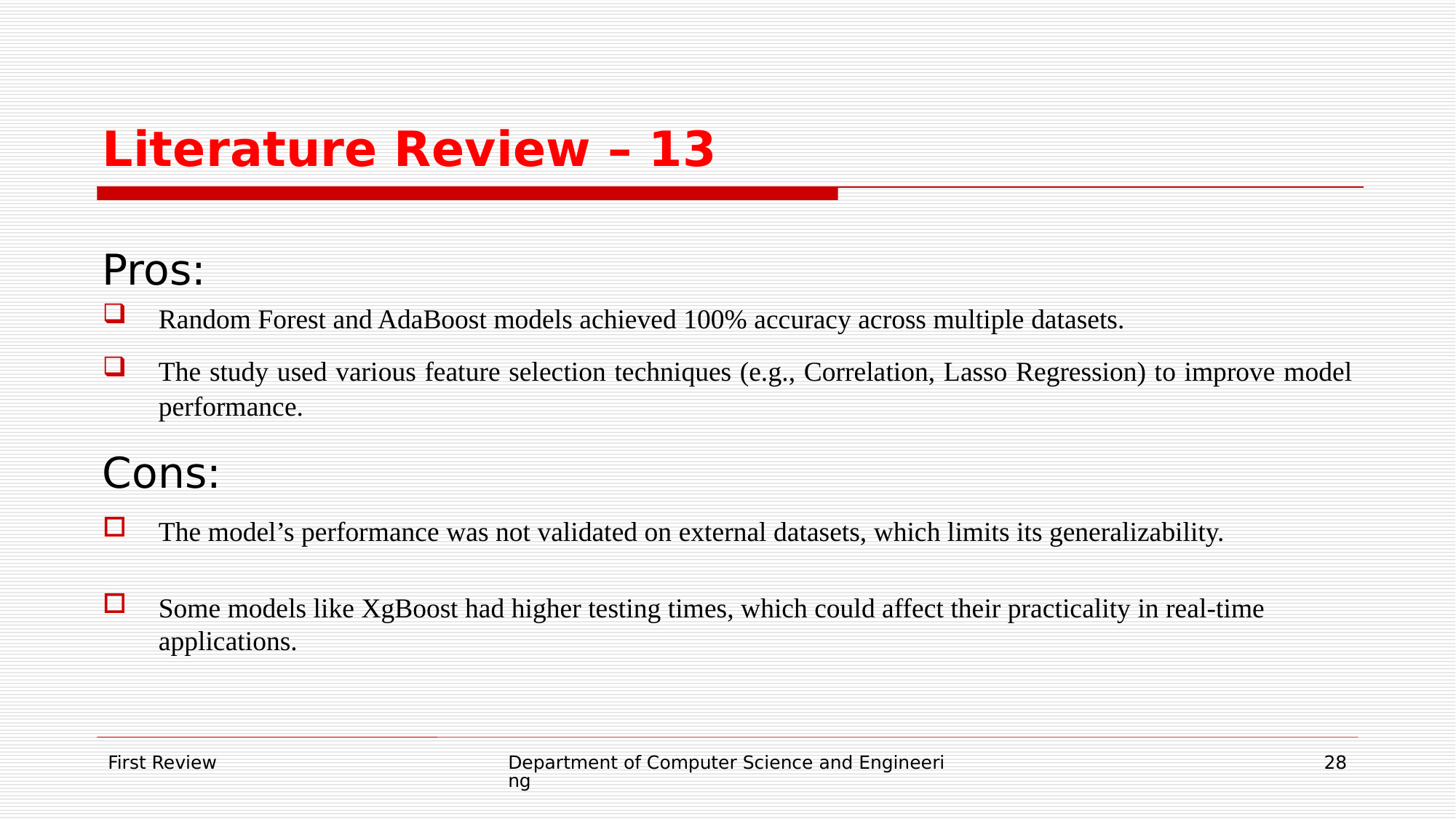

# Literature Review – 13
Pros:
Random Forest and AdaBoost models achieved 100% accuracy across multiple datasets.
The study used various feature selection techniques (e.g., Correlation, Lasso Regression) to improve model performance.
Cons:
The model’s performance was not validated on external datasets, which limits its generalizability.

Some models like XgBoost had higher testing times, which could affect their practicality in real-time applications.
First Review
Department of Computer Science and Engineering
28